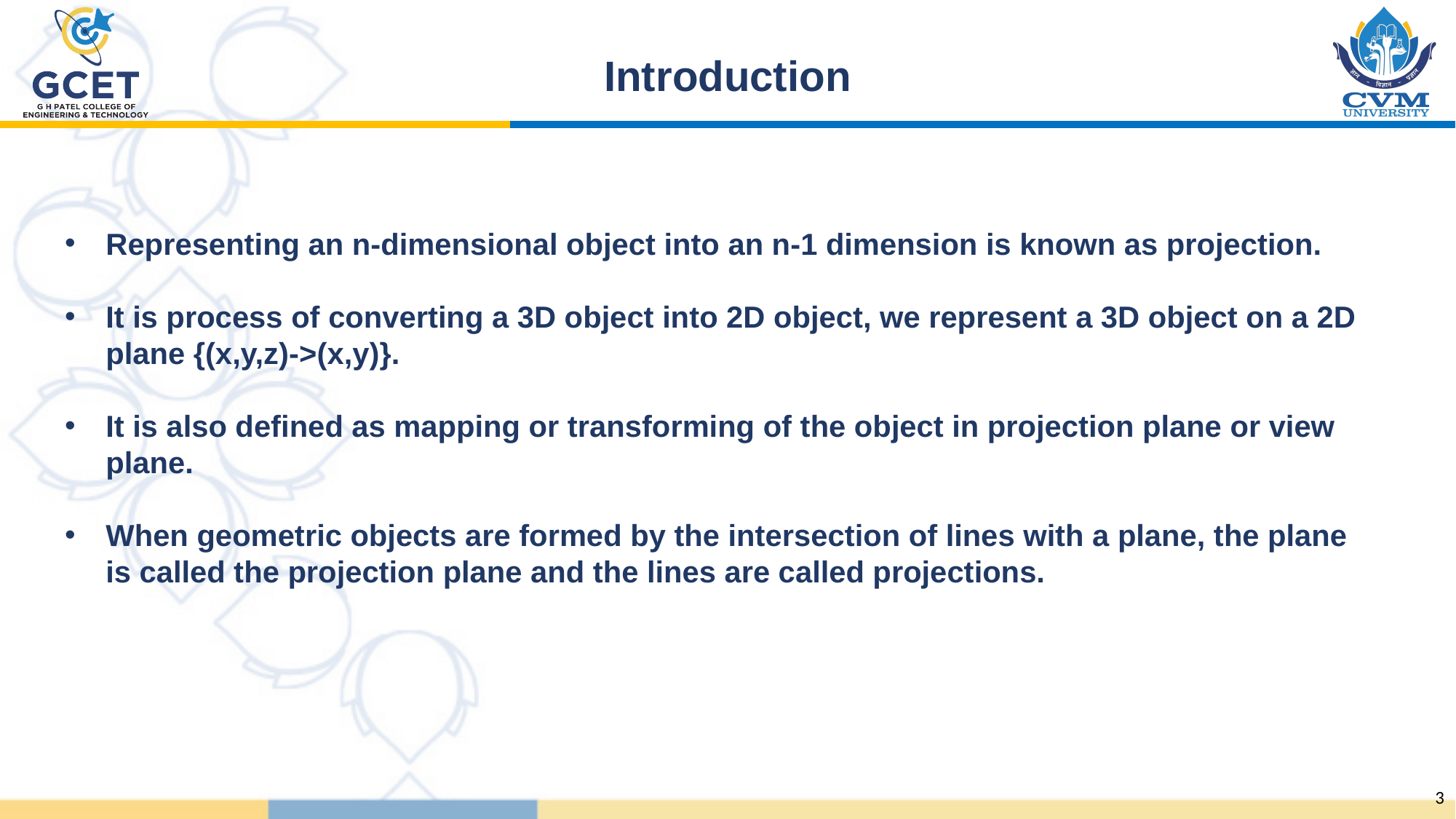

Introduction
Representing an n-dimensional object into an n-1 dimension is known as projection.

It is process of converting a 3D object into 2D object, we represent a 3D object on a 2D plane {(x,y,z)->(x,y)}.

It is also defined as mapping or transforming of the object in projection plane or view plane.

When geometric objects are formed by the intersection of lines with a plane, the plane is called the projection plane and the lines are called projections.
3